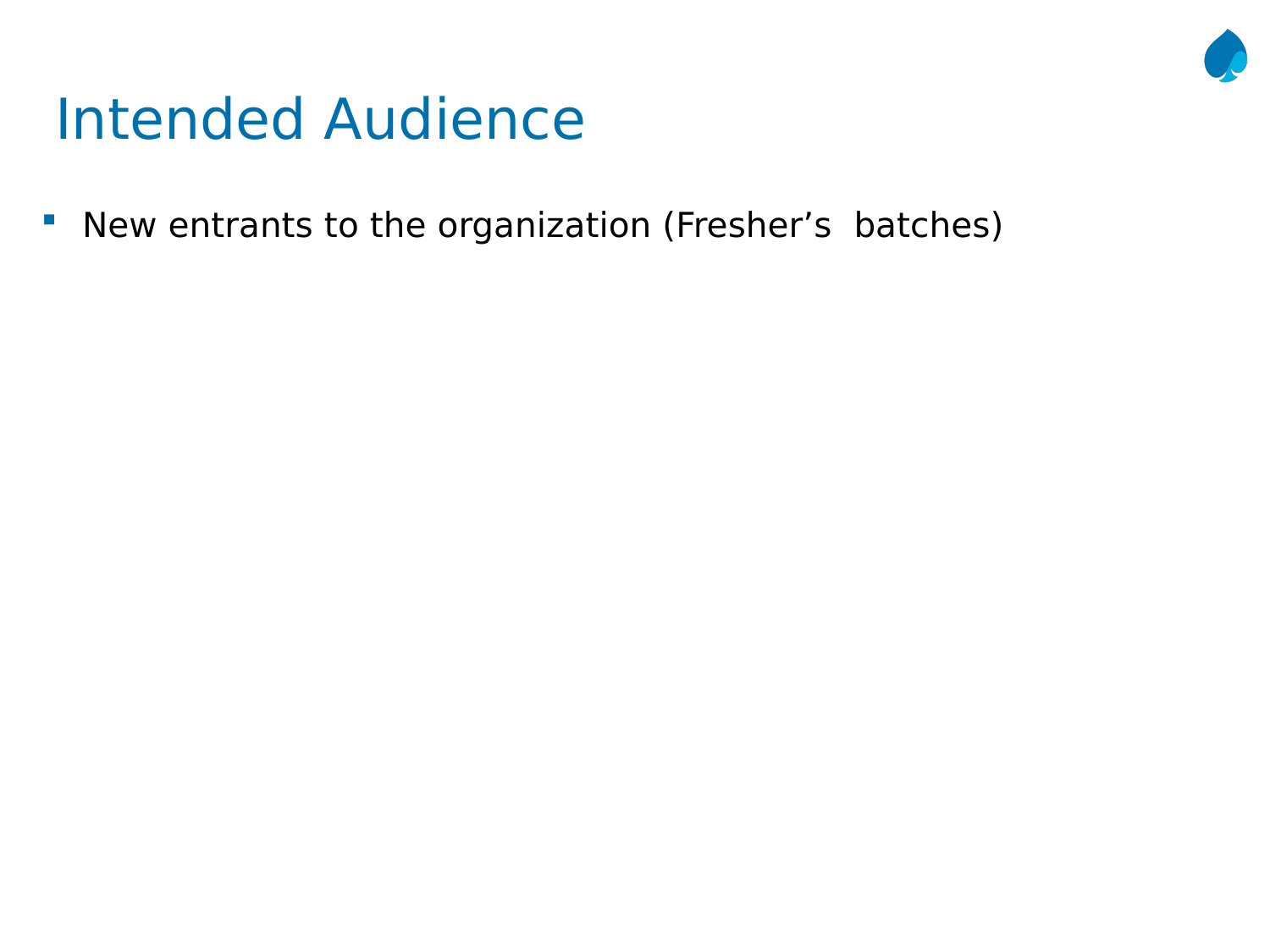

# Intended Audience
 New entrants to the organization (Fresher’s  batches)